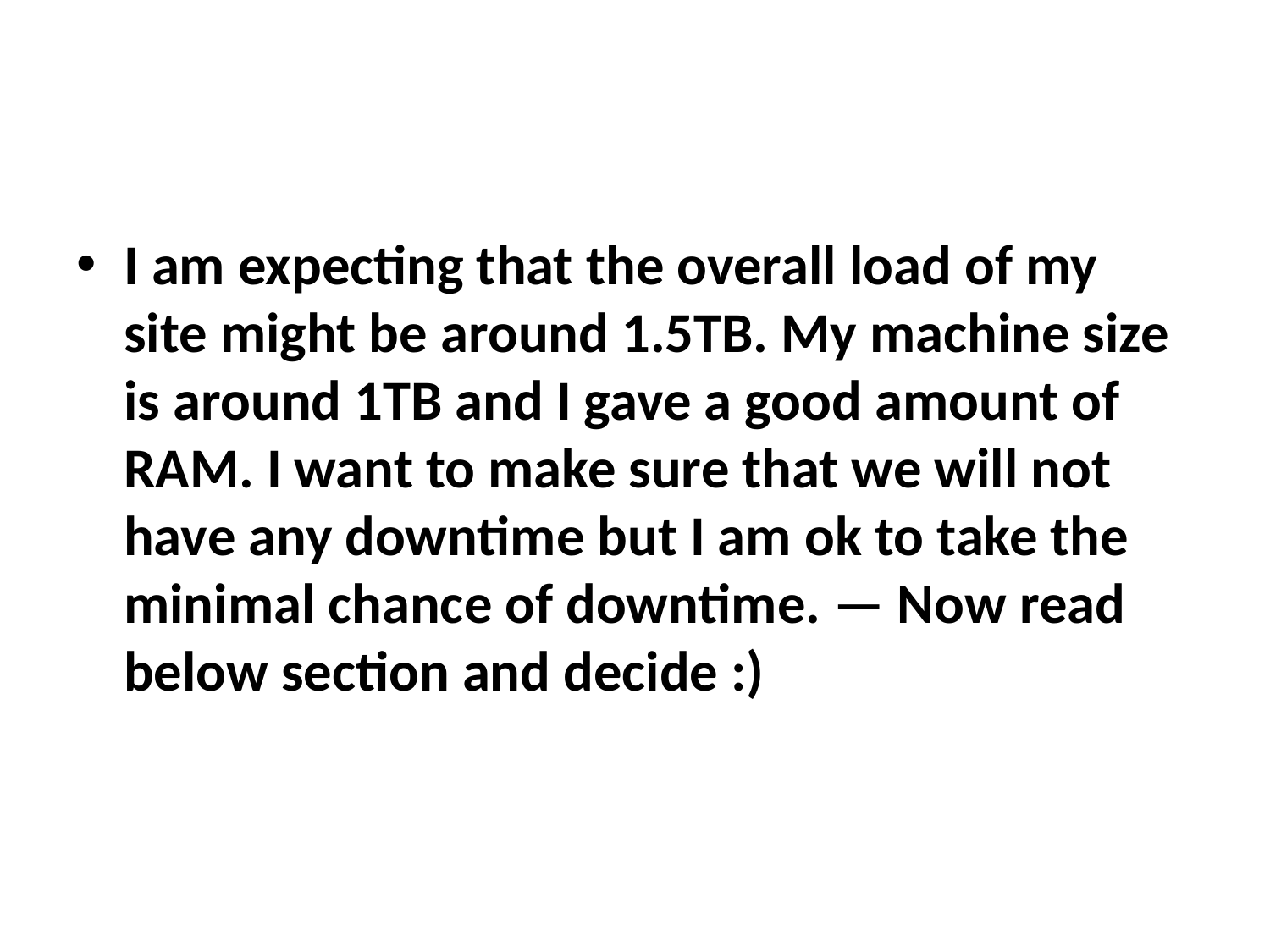

#
I am expecting that the overall load of my site might be around 1.5TB. My machine size is around 1TB and I gave a good amount of RAM. I want to make sure that we will not have any downtime but I am ok to take the minimal chance of downtime. — Now read below section and decide :)